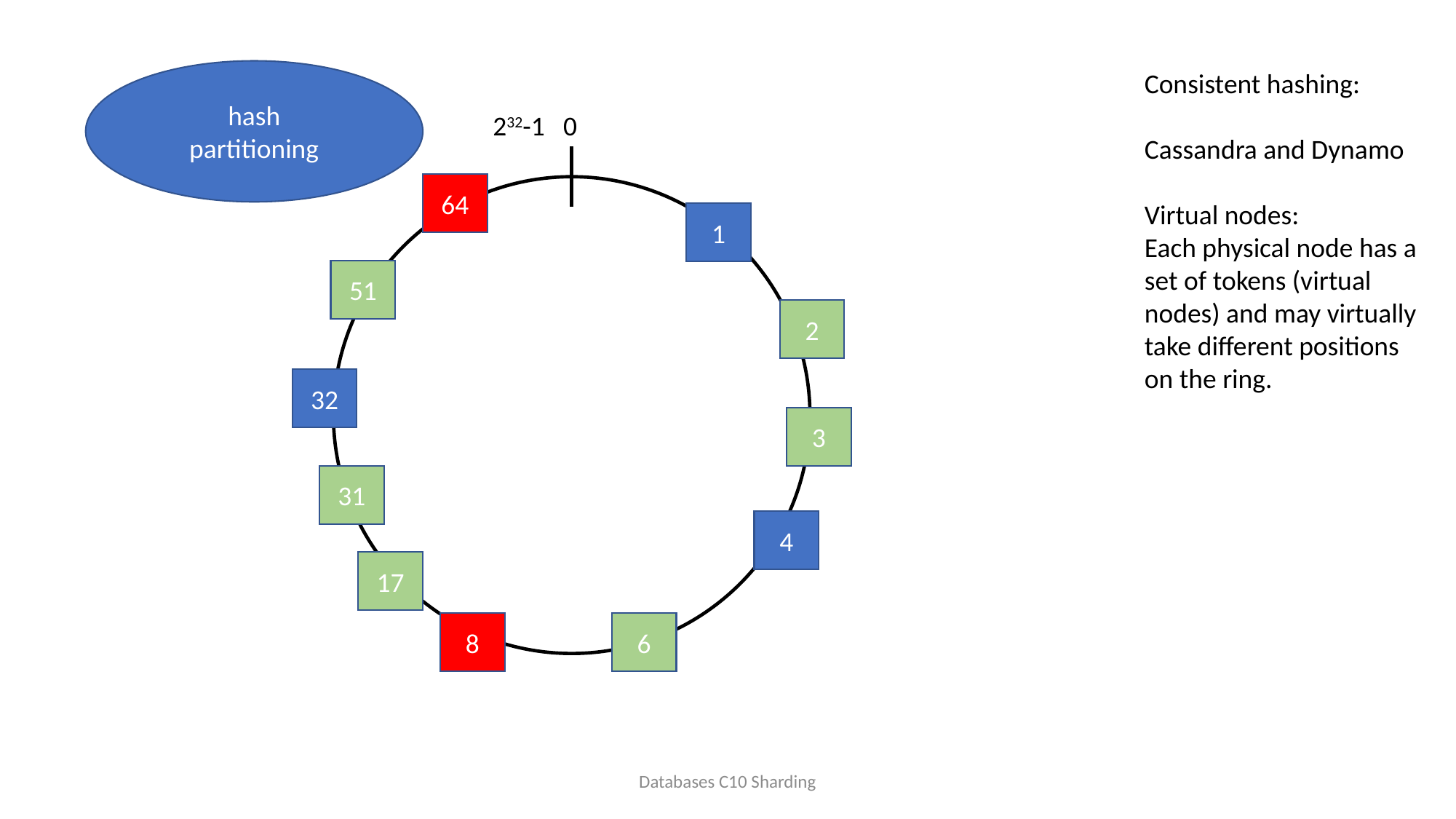

hash
partitioning
Consistent hashing:

Cassandra and Dynamo

Virtual nodes:
Each physical node has a set of tokens (virtual nodes) and may virtually take different positions on the ring.

232-1   0
64

1
51
2
32
3
31
4
17
8
6
Databases C10 Sharding